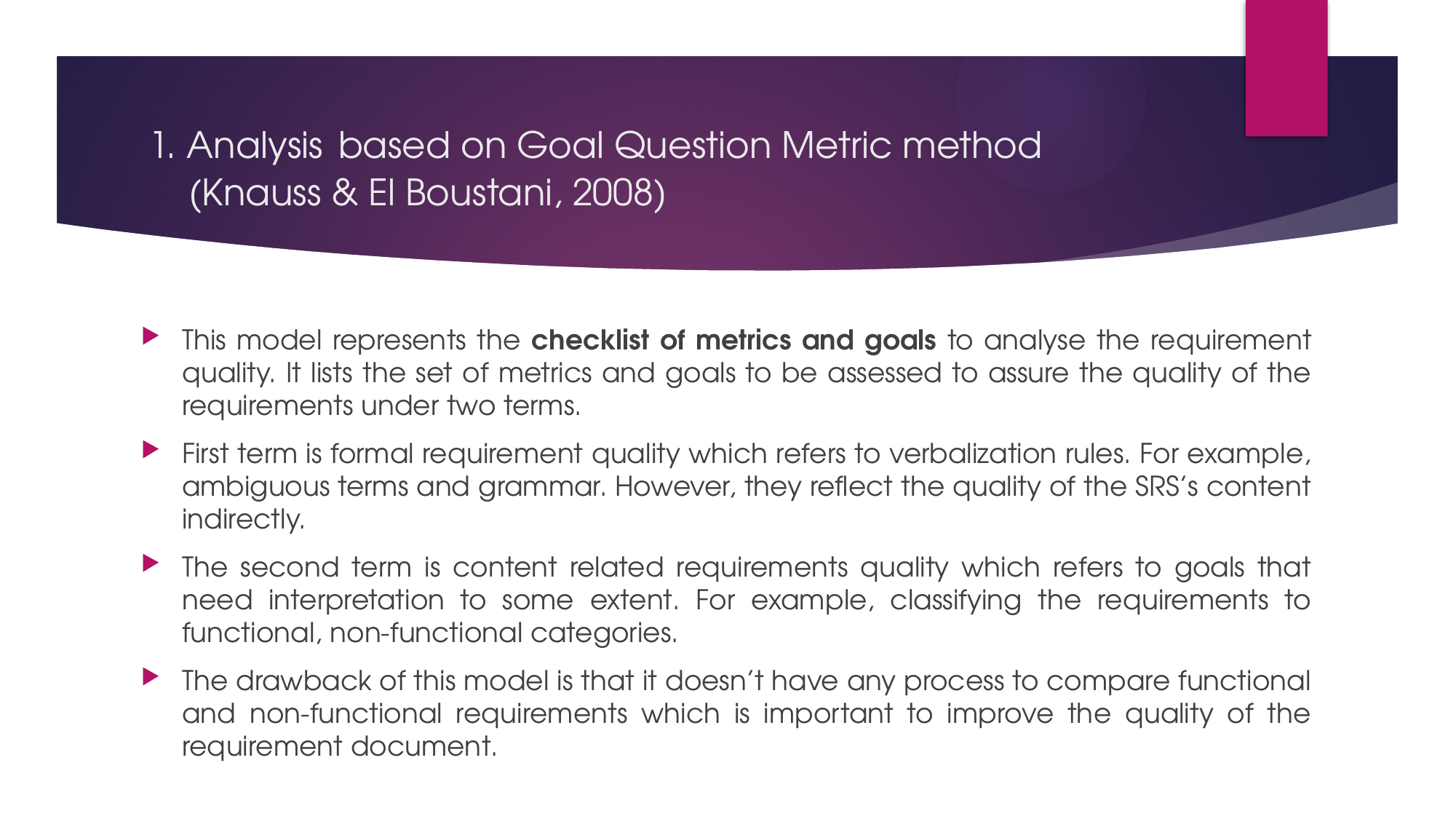

# 1. Analysis based on Goal Question Metric method (Knauss & El Boustani, 2008)
This model represents the checklist of metrics and goals to analyse the requirement quality. It lists the set of metrics and goals to be assessed to assure the quality of the requirements under two terms.
First term is formal requirement quality which refers to verbalization rules. For example, ambiguous terms and grammar. However, they reflect the quality of the SRS’s content indirectly.
The second term is content related requirements quality which refers to goals that need interpretation to some extent. For example, classifying the requirements to functional, non-functional categories.
The drawback of this model is that it doesn’t have any process to compare functional and non-functional requirements which is important to improve the quality of the requirement document.